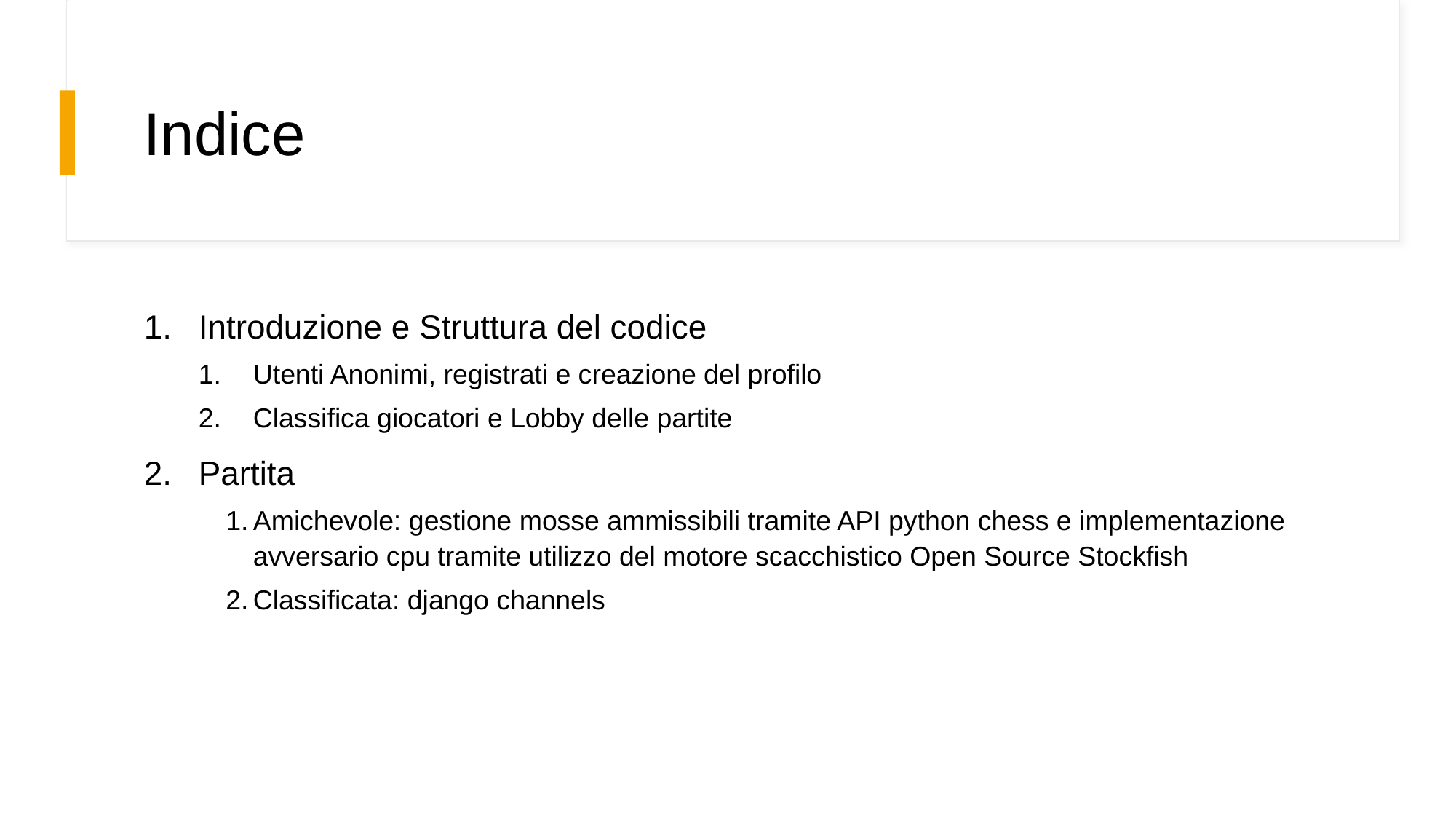

# Indice

Introduzione e Struttura del codice
Utenti Anonimi, registrati e creazione del profilo
Classifica giocatori e Lobby delle partite
Partita
Amichevole: gestione mosse ammissibili tramite API python chess e implementazione avversario cpu tramite utilizzo del motore scacchistico Open Source Stockfish
Classificata: django channels